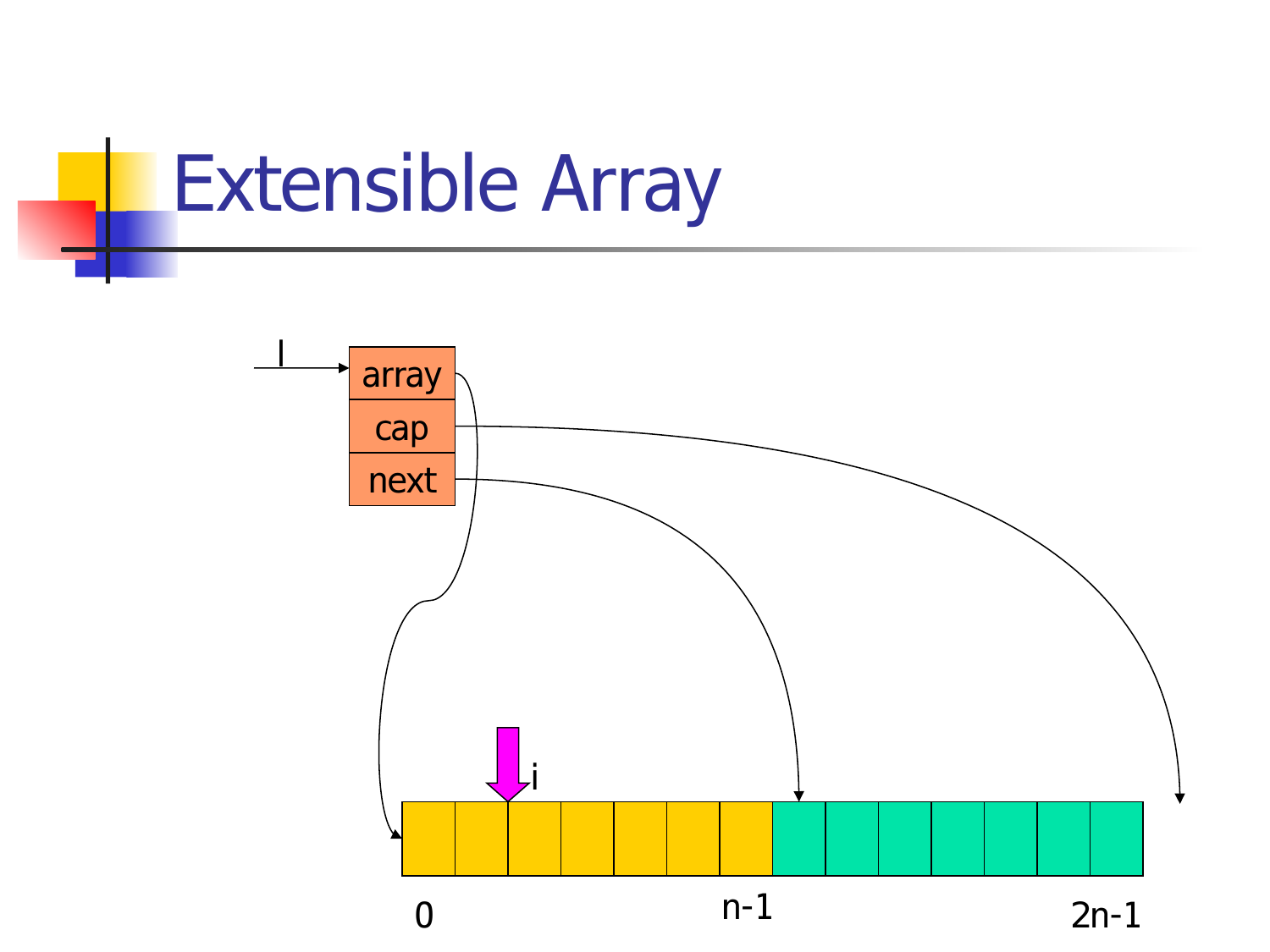

# Extensible Array

l
array

cap
next

i

n-1
0
2n-1